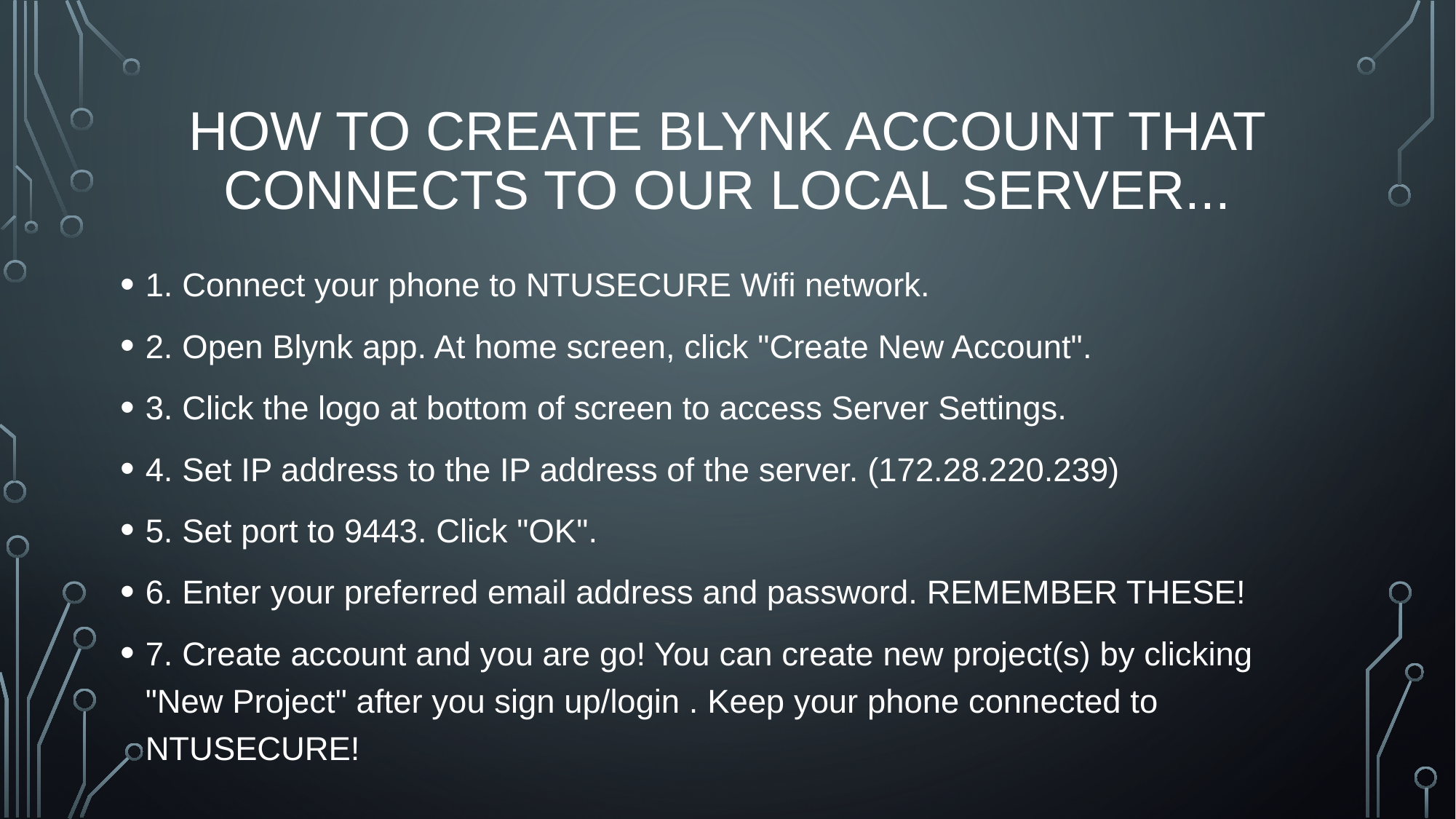

# How to create Blynk account that connects to our local server...
1. Connect your phone to NTUSECURE Wifi network.
2. Open Blynk app. At home screen, click "Create New Account".
3. Click the logo at bottom of screen to access Server Settings.
4. Set IP address to the IP address of the server. (172.28.220.239)
5. Set port to 9443. Click "OK".
6. Enter your preferred email address and password. REMEMBER THESE!
7. Create account and you are go! You can create new project(s) by clicking "New Project" after you sign up/login . Keep your phone connected to NTUSECURE!